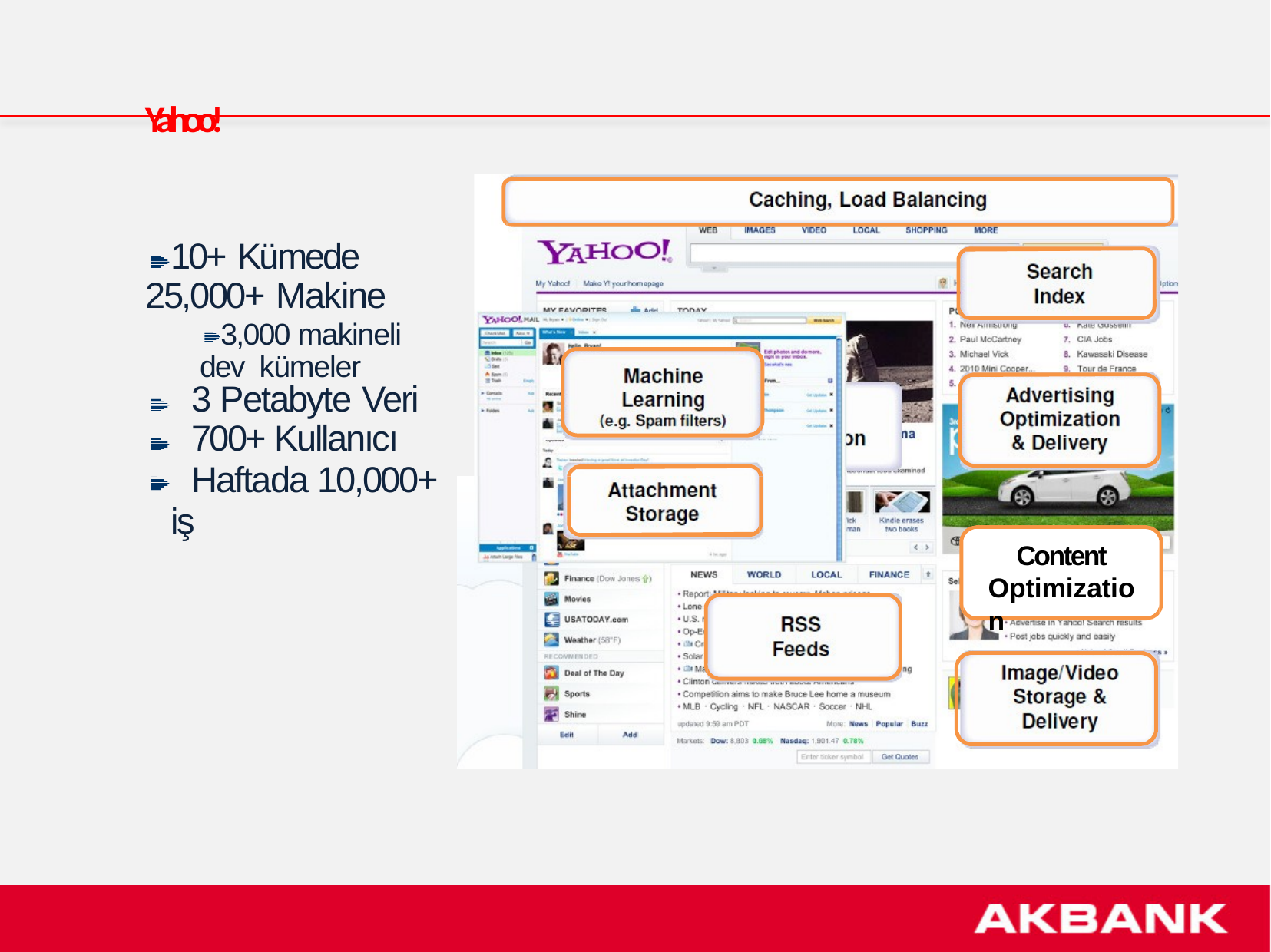

# Yahoo!

10+ Kümede
25,000+ Makine
3,000 makineli dev  kümeler
3 Petabyte Veri
700+ Kullanıcı
Haftada 10,000+ iş

Content  Optimization